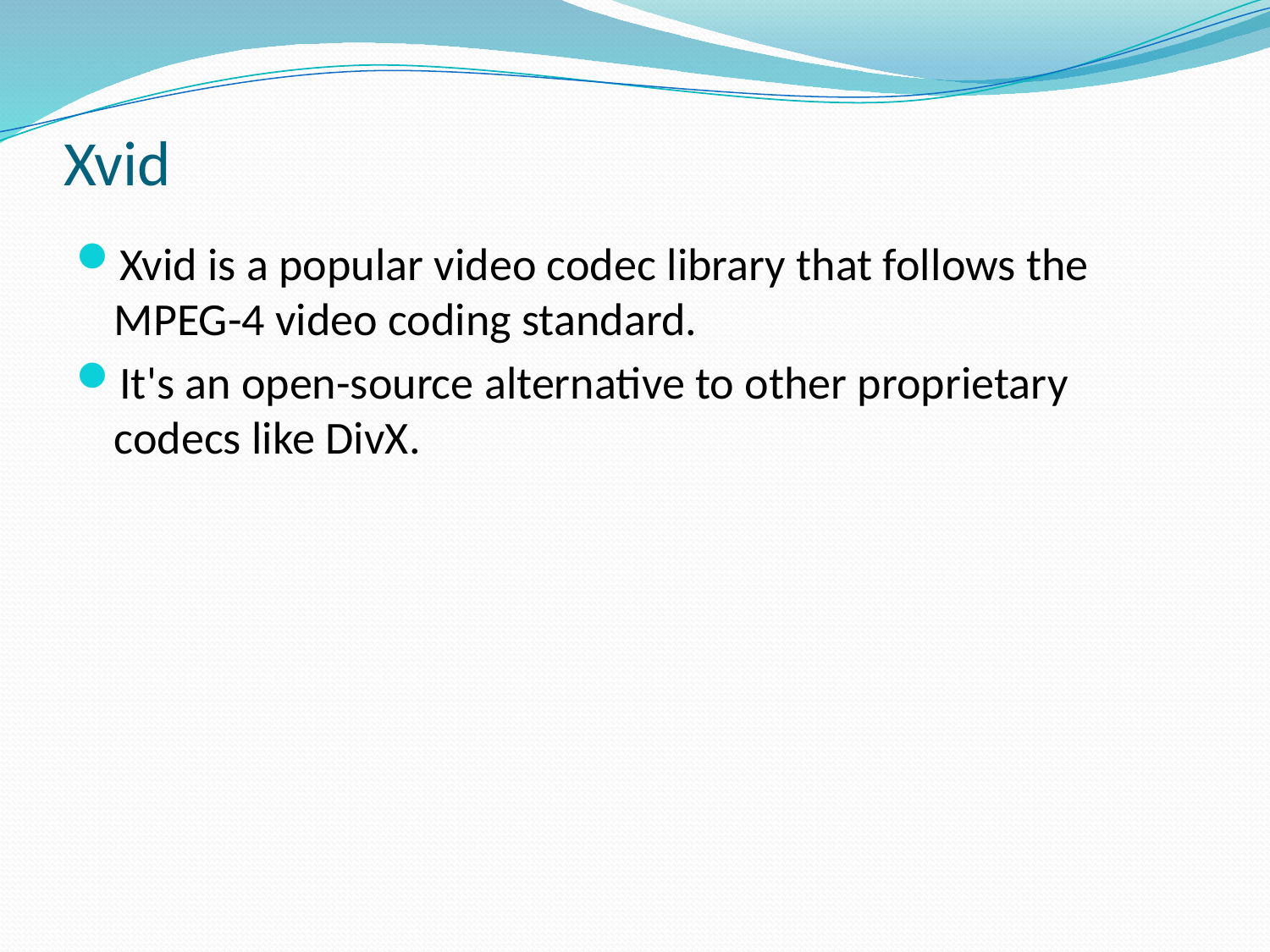

# Xvid
Xvid is a popular video codec library that follows the MPEG-4 video coding standard.
It's an open-source alternative to other proprietary codecs like DivX.